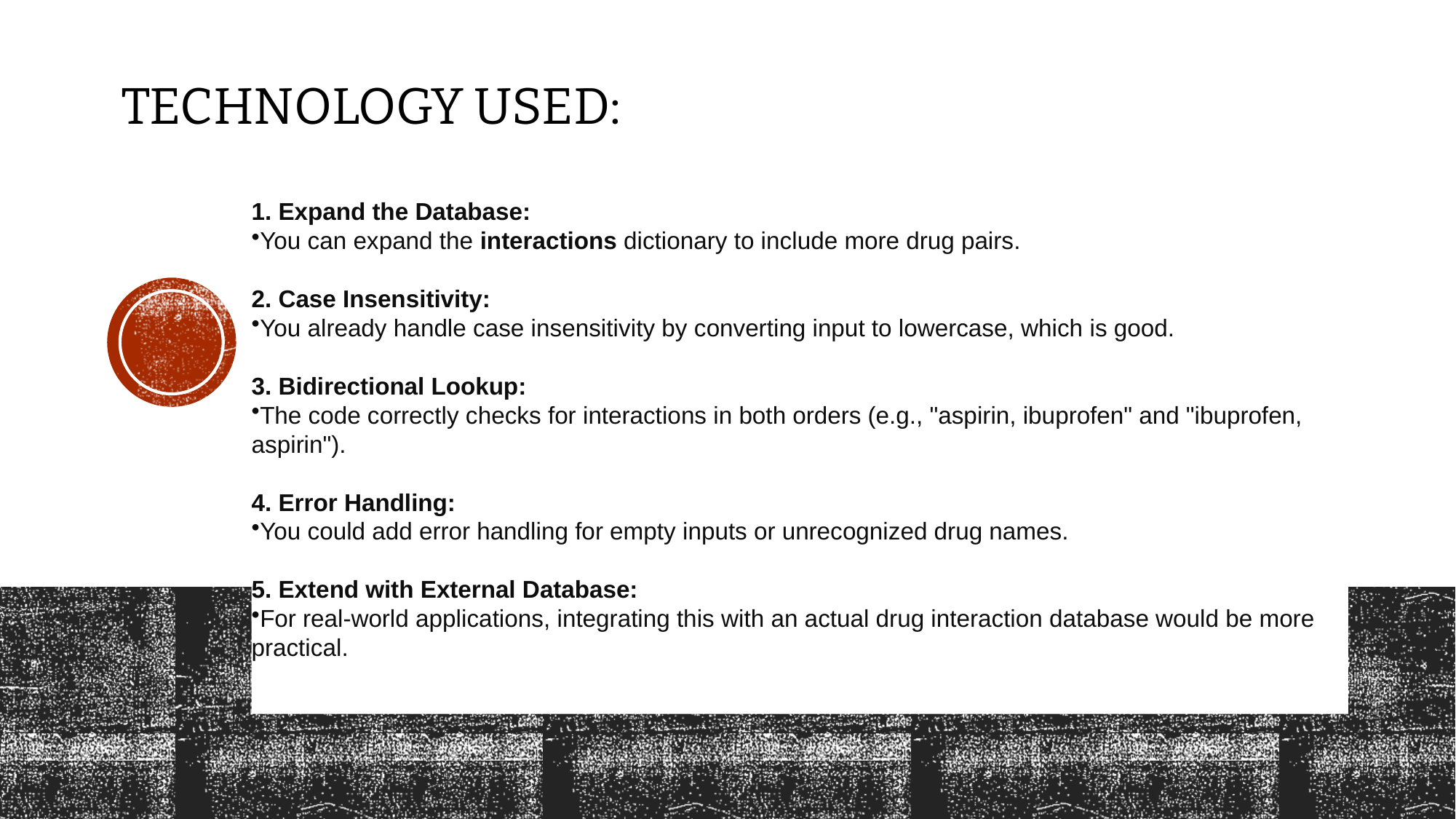

# Technology used:
1. Expand the Database:
You can expand the interactions dictionary to include more drug pairs.

2. Case Insensitivity:
You already handle case insensitivity by converting input to lowercase, which is good.

3. Bidirectional Lookup:
The code correctly checks for interactions in both orders (e.g., "aspirin, ibuprofen" and "ibuprofen, aspirin").

4. Error Handling:
You could add error handling for empty inputs or unrecognized drug names.

5. Extend with External Database:
For real-world applications, integrating this with an actual drug interaction database would be more practical.